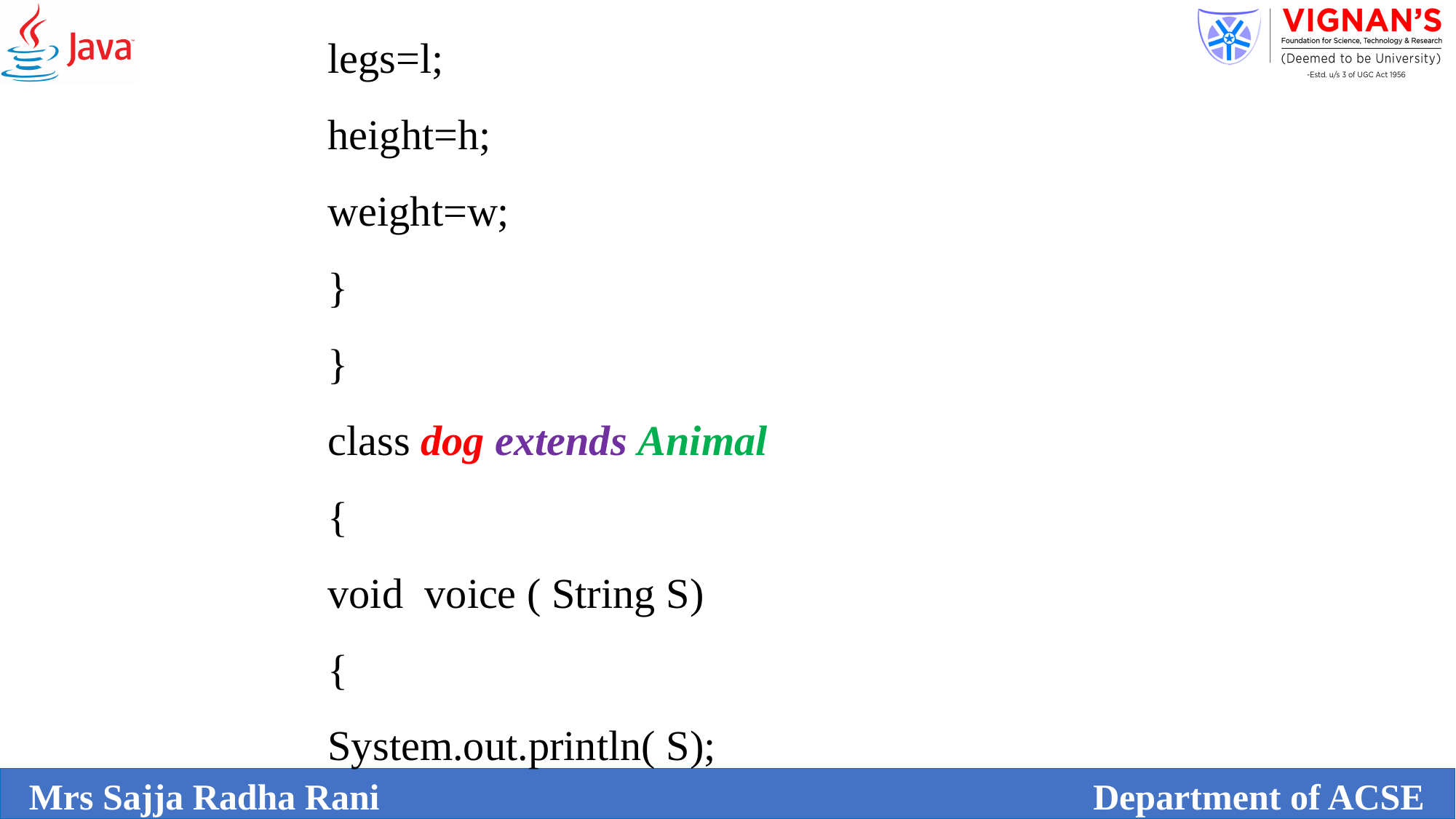

legs=l;
height=h;
weight=w;
}
}
class dog extends Animal
{
void  voice ( String S)
{
System.out.println( S);